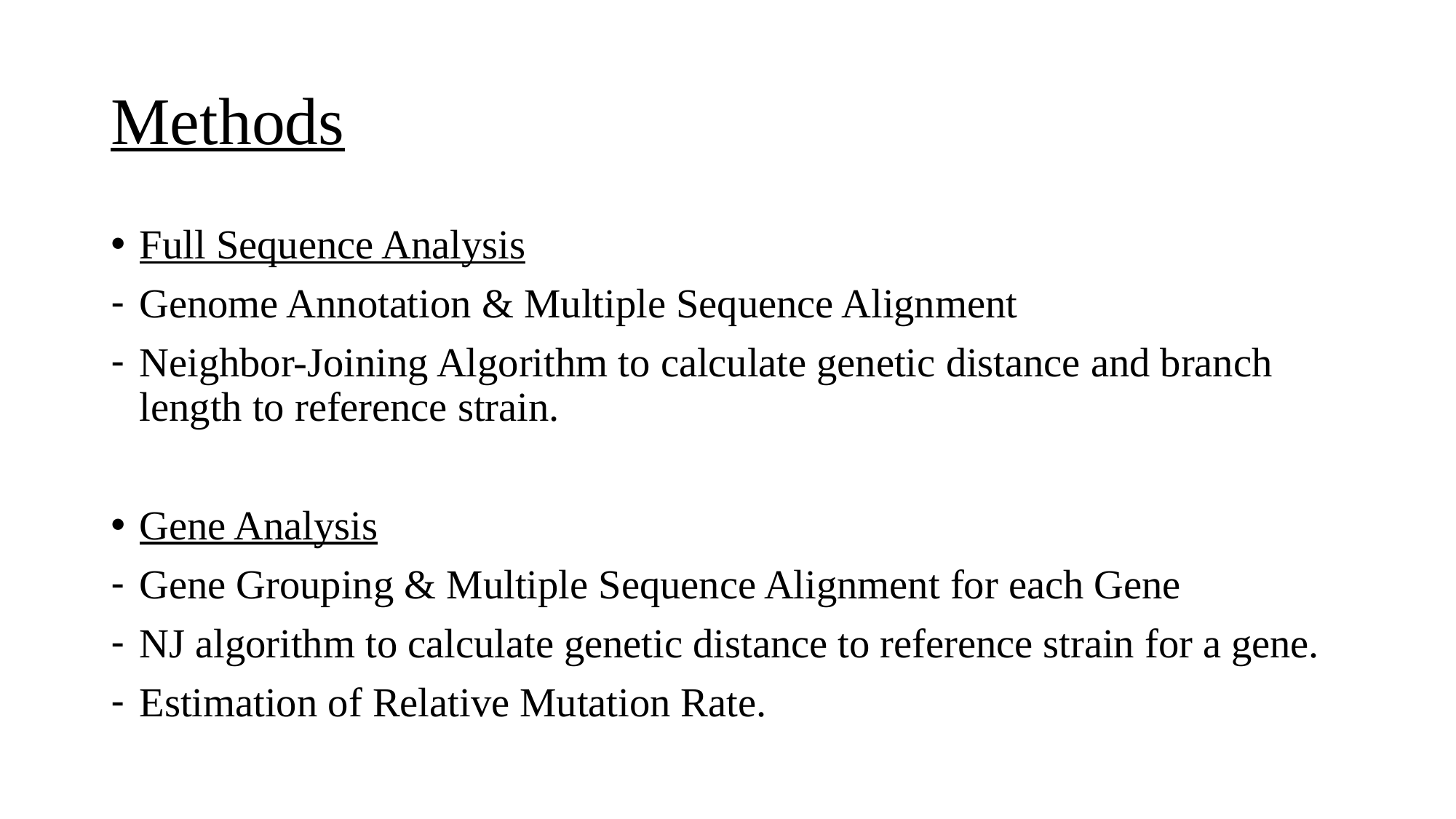

# Methods
Full Sequence Analysis
Genome Annotation & Multiple Sequence Alignment
Neighbor-Joining Algorithm to calculate genetic distance and branch length to reference strain.

Gene Analysis
Gene Grouping & Multiple Sequence Alignment for each Gene
NJ algorithm to calculate genetic distance to reference strain for a gene.
Estimation of Relative Mutation Rate.